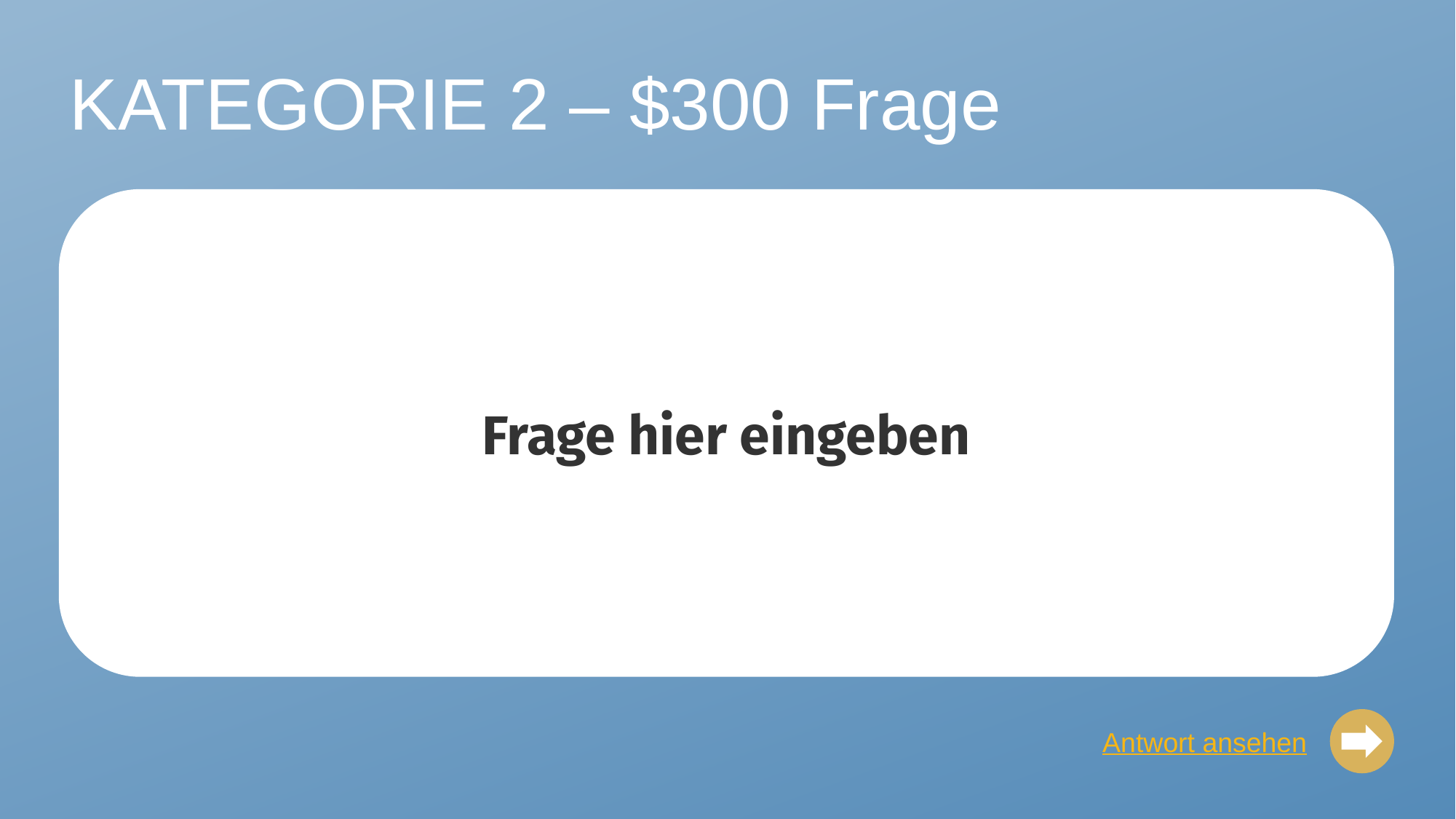

# KATEGORIE 2 – $300 Frage
Frage hier eingeben

Antwort ansehen